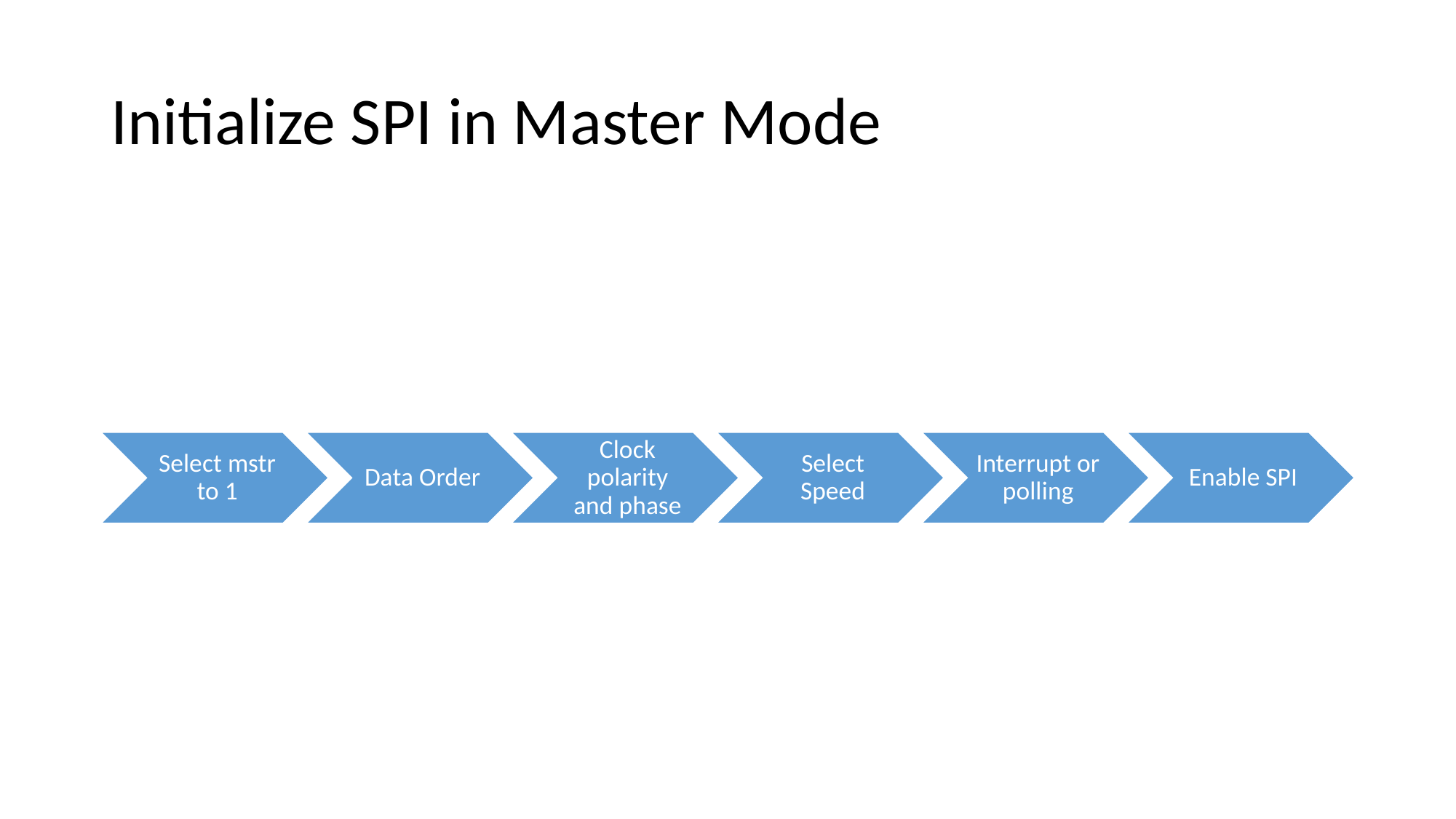

# Initialize SPI in Master Mode
Select mstr to 1
Data Order
Clock polarity and phase
Select Speed
Interrupt or polling
Enable SPI